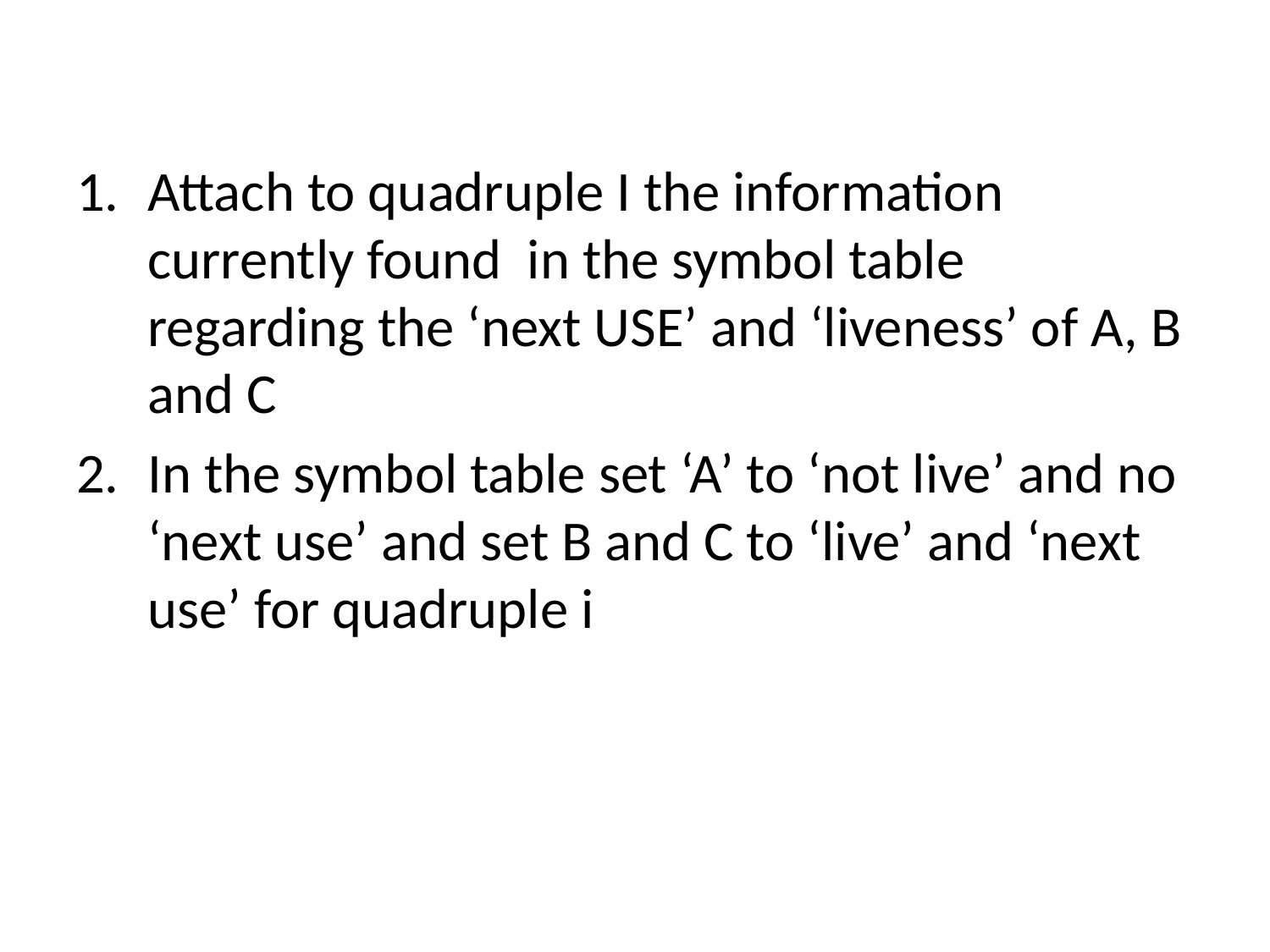

#
Attach to quadruple I the information currently found  in the symbol table regarding the ‘next USE’ and ‘liveness’ of A, B and C
In the symbol table set ‘A’ to ‘not live’ and no ‘next use’ and set B and C to ‘live’ and ‘next use’ for quadruple i